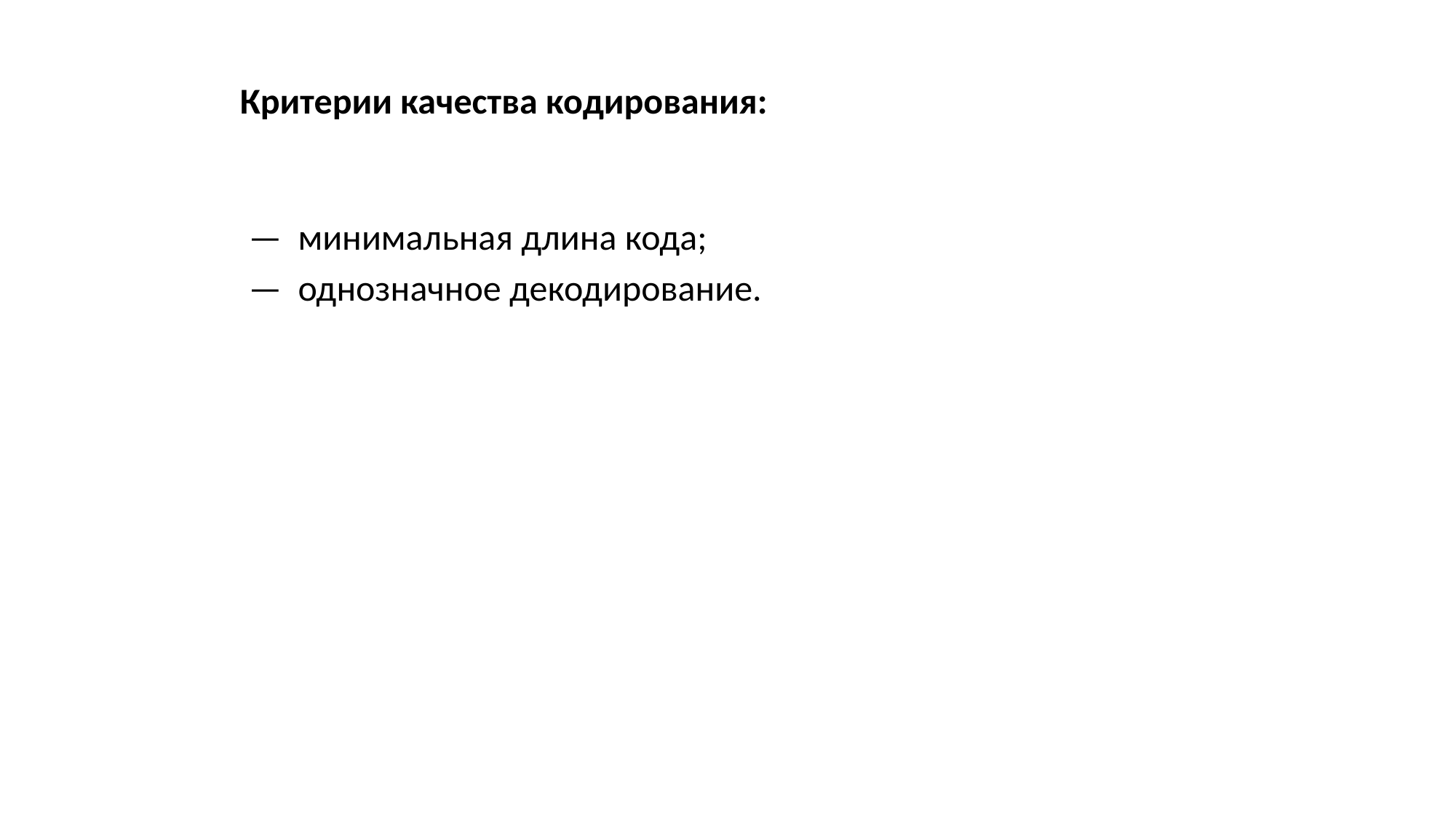

# Критерии качества кодирования:

—  минимальная длина кода;
—  однозначное декодирование.